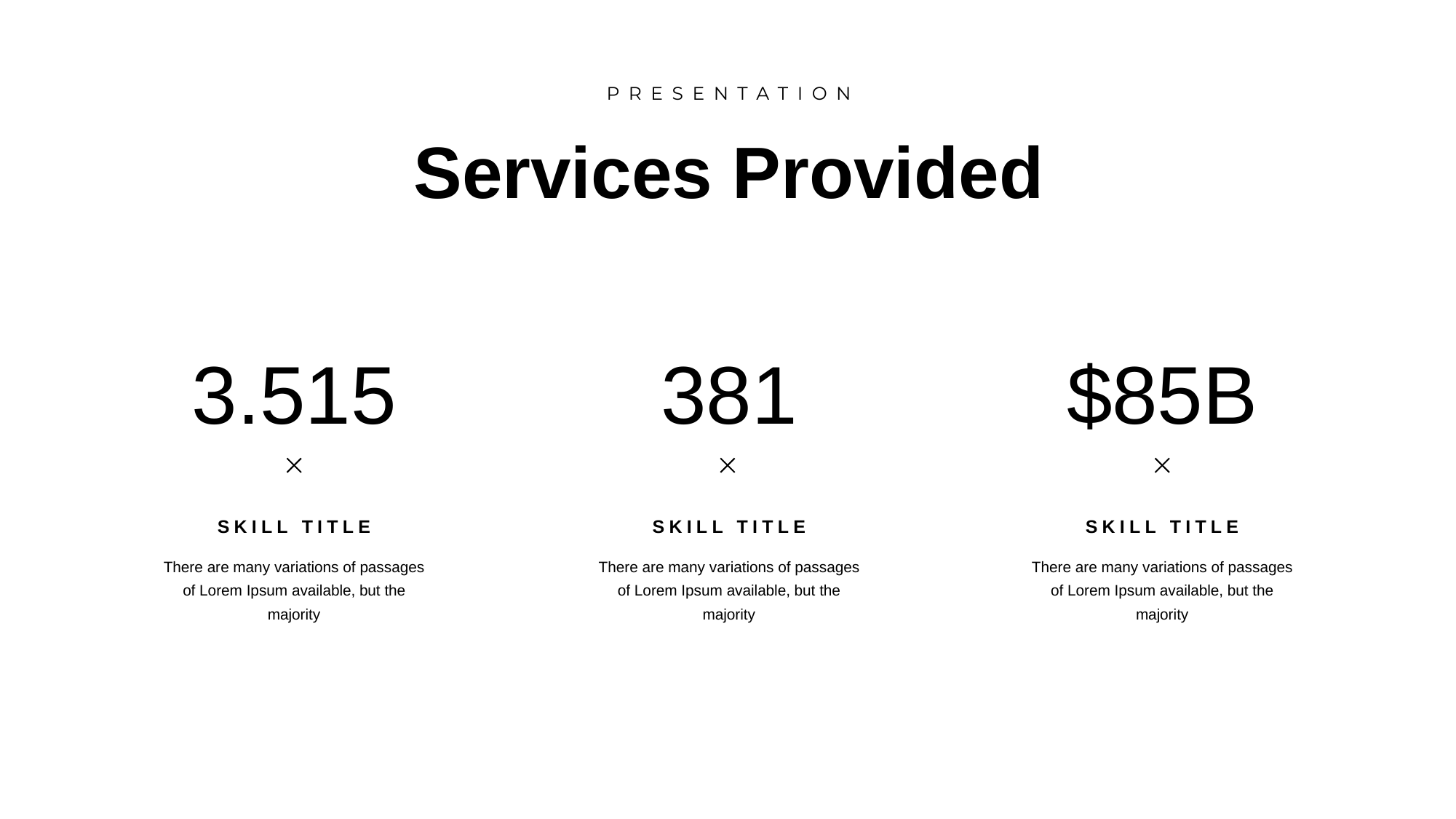

PRESENTATION
Services Provided
3.515
381
$85B
SKILL TITLE
SKILL TITLE
SKILL TITLE
There are many variations of passages of Lorem Ipsum available, but the majority
There are many variations of passages of Lorem Ipsum available, but the majority
There are many variations of passages of Lorem Ipsum available, but the majority